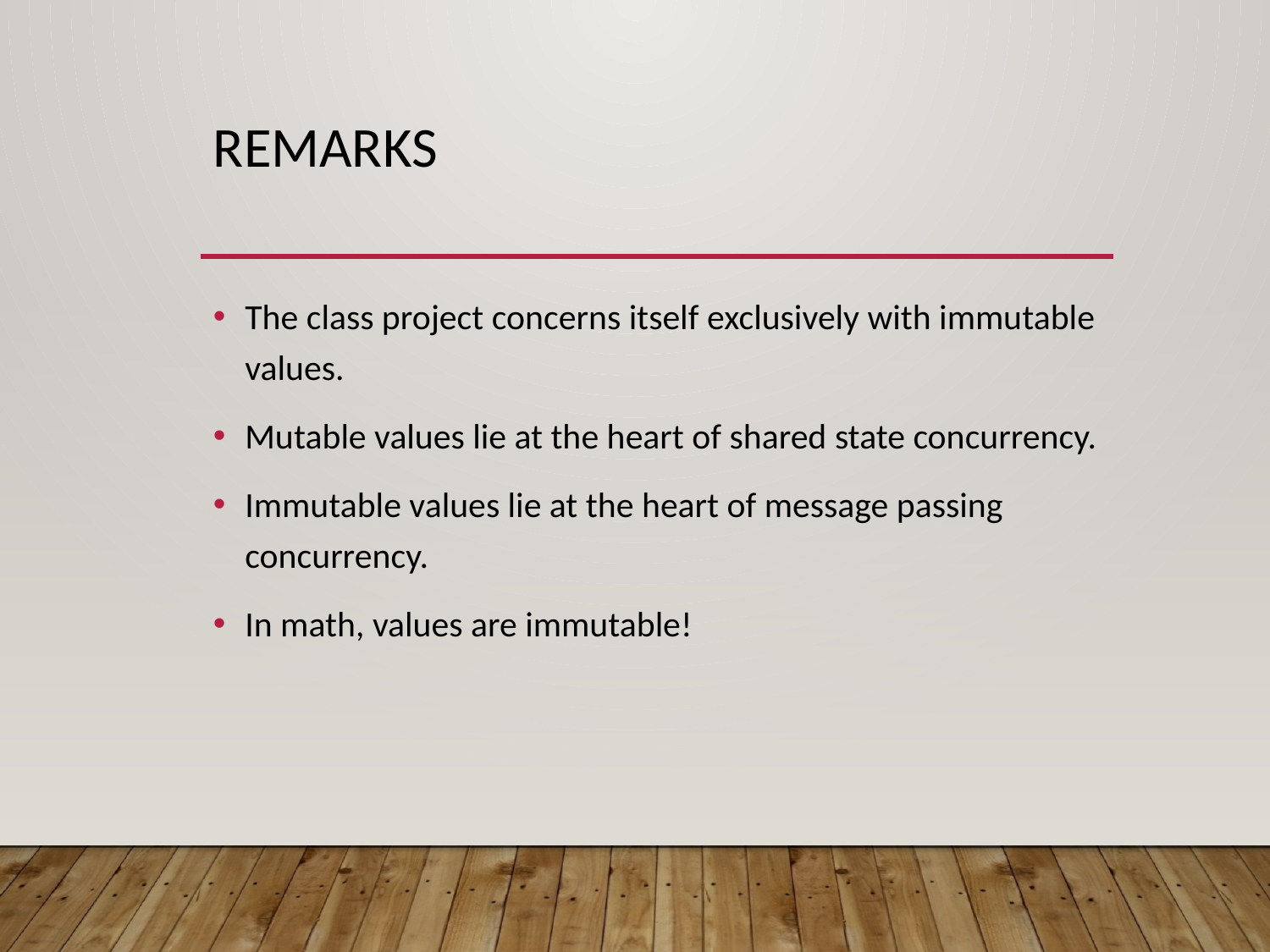

# remarks
The class project concerns itself exclusively with immutable values.
Mutable values lie at the heart of shared state concurrency.
Immutable values lie at the heart of message passing concurrency.
In math, values are immutable!